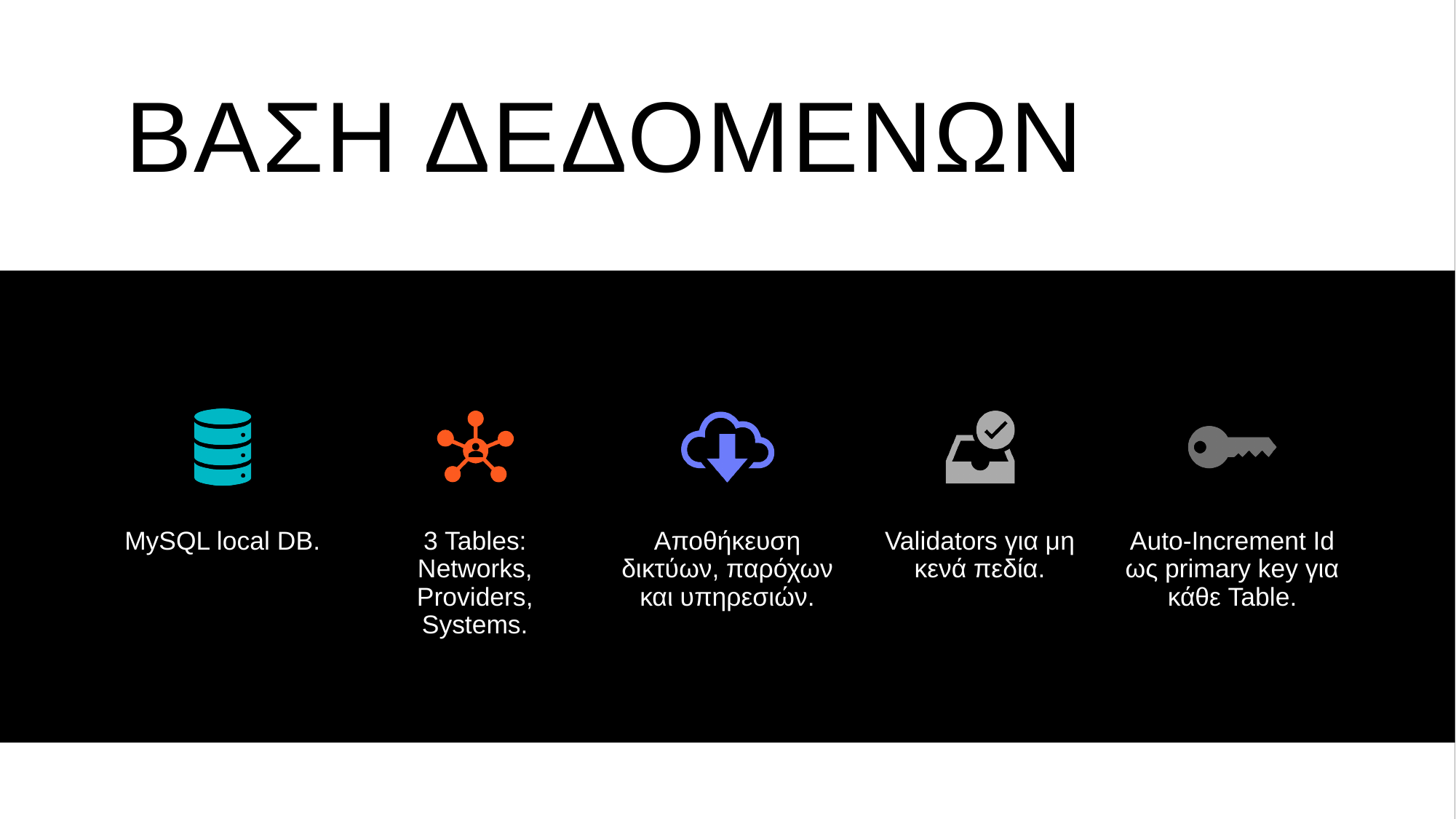

# Βαση δεδομενων

MySQL local DB.
3 Tables: Networks, Providers, Systems.
Αποθήκευση δικτύων, παρόχων και υπηρεσιών.
Validators για μη κενά πεδία.
Auto-Increment Id ως primary key για κάθε Table.